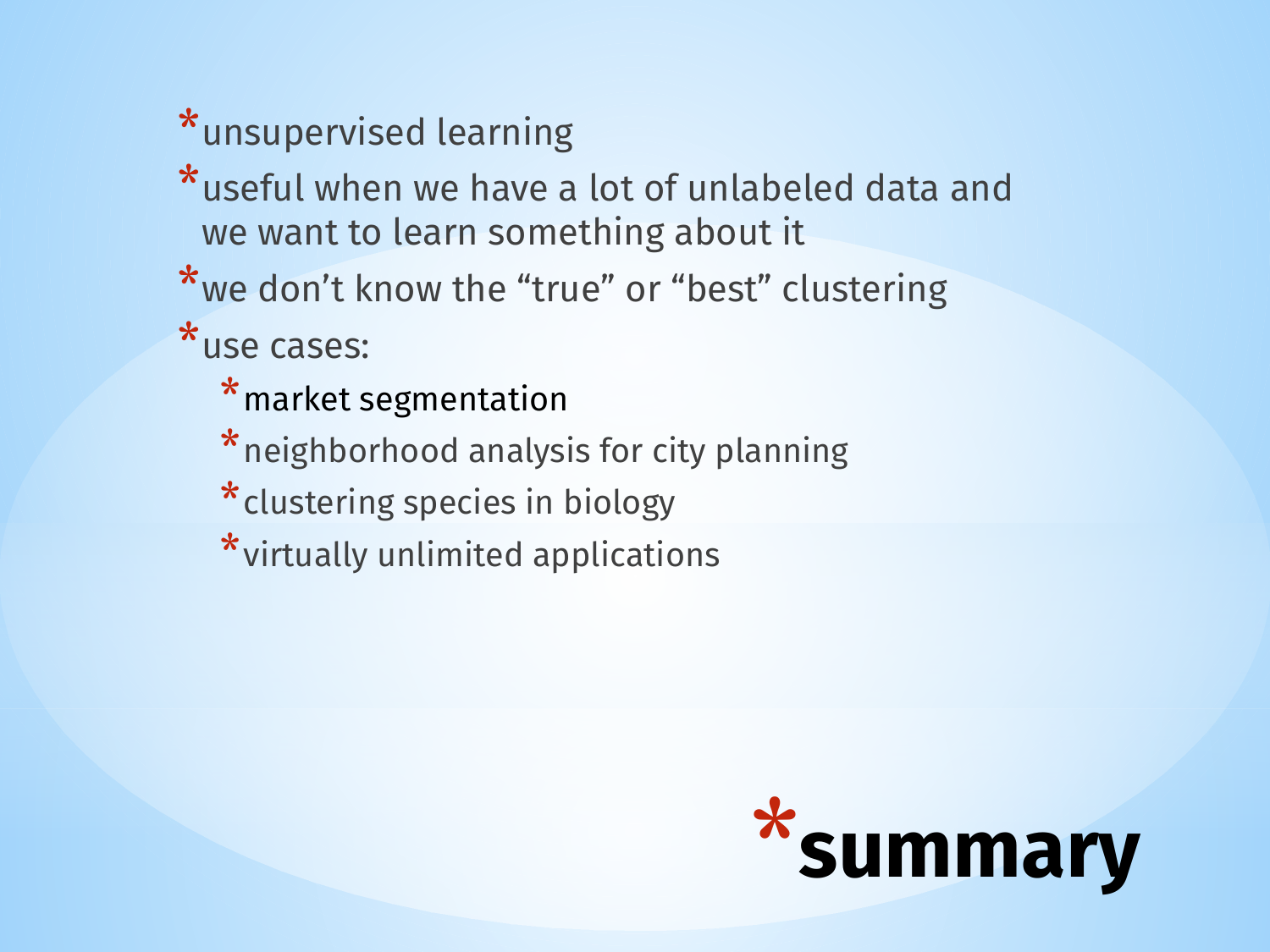

unsupervised learning
useful when we have a lot of unlabeled data and we want to learn something about it
we don’t know the “true” or “best” clustering
use cases:
market segmentation
neighborhood analysis for city planning
clustering species in biology
virtually unlimited applications
# summary